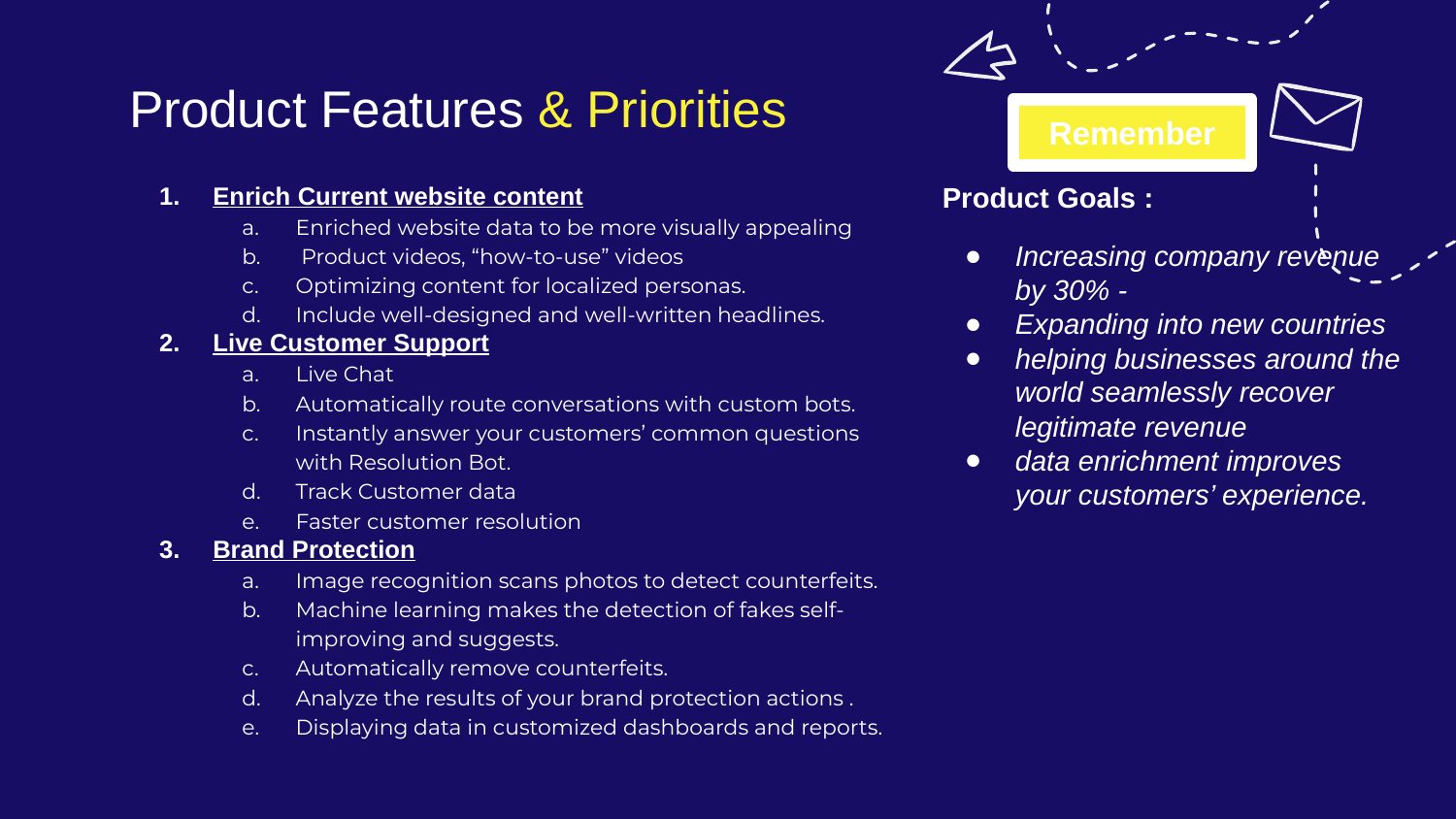

# Product Features & Priorities
Remember
Enrich Current website content
Enriched website data to be more visually appealing
 Product videos, “how-to-use” videos
Optimizing content for localized personas.
Include well-designed and well-written headlines.
Live Customer Support
Live Chat
Automatically route conversations with custom bots.
Instantly answer your customers’ common questions with Resolution Bot.
Track Customer data
Faster customer resolution
Brand Protection
Image recognition scans photos to detect counterfeits.
Machine learning makes the detection of fakes self-improving and suggests.
Automatically remove counterfeits.
Analyze the results of your brand protection actions .
Displaying data in customized dashboards and reports.
Product Goals :
Increasing company revenue by 30% -
Expanding into new countries
helping businesses around the world seamlessly recover legitimate revenue
data enrichment improves your customers’ experience.